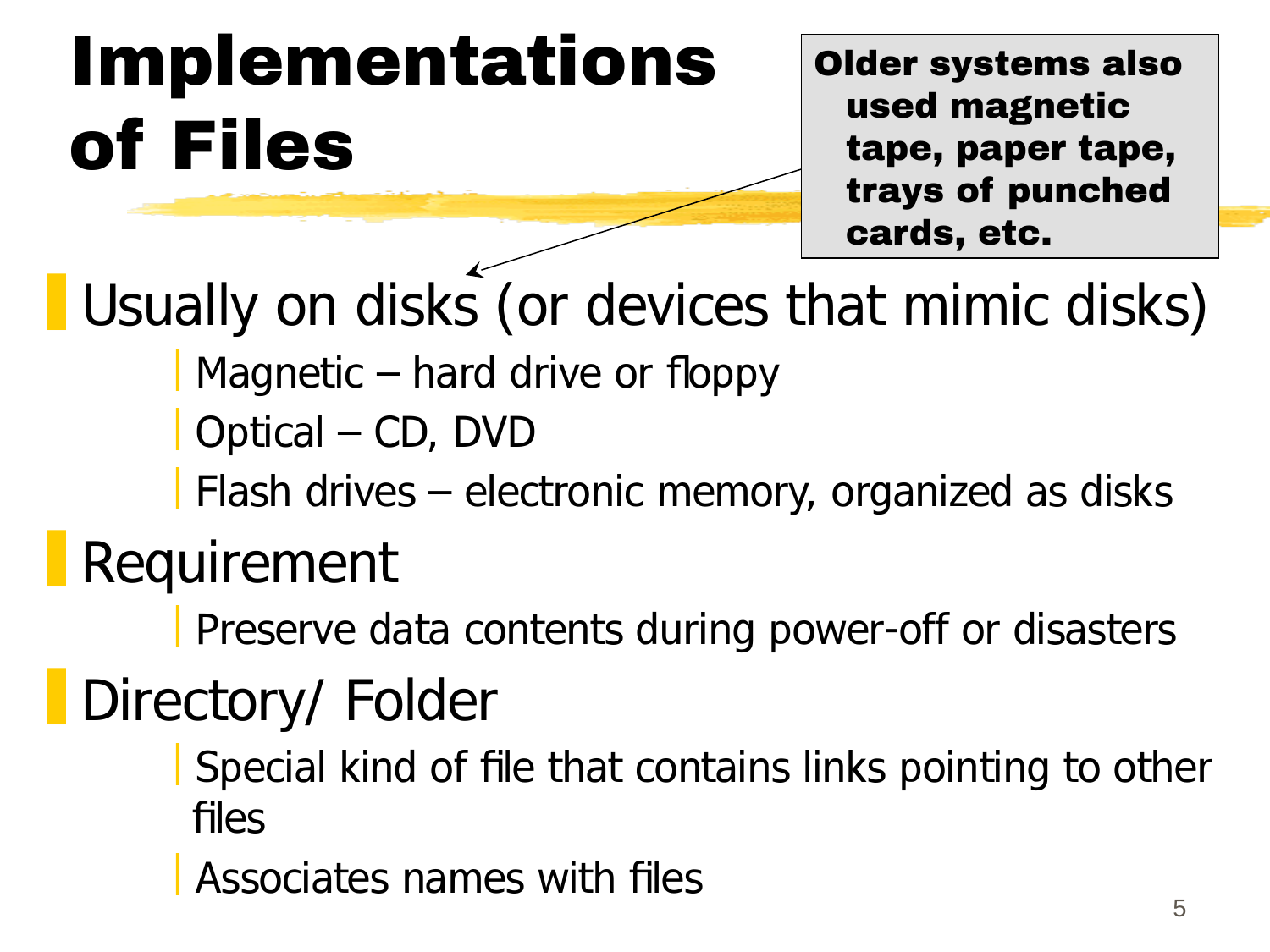

# Implementations of Files
Older systems also used magnetic tape, paper tape, trays of punched cards, etc.

Usually on disks (or devices that mimic disks)
Magnetic – hard drive or floppy
Optical – CD, DVD
Flash drives – electronic memory, organized as disks
Requirement
Preserve data contents during power-off or disasters
Directory/ Folder
Special kind of file that contains links pointing to other files
Associates names with files
5